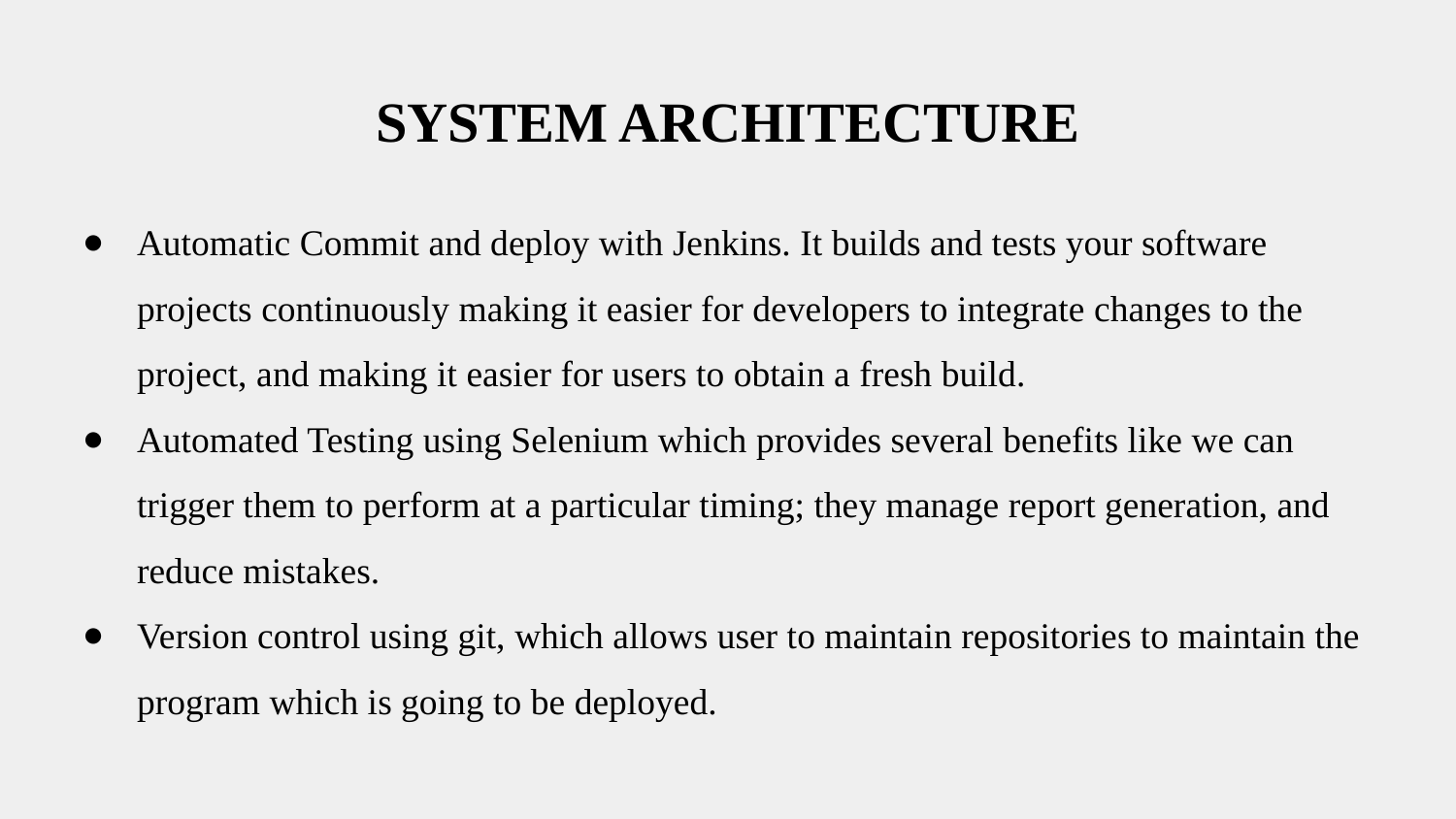

# SYSTEM ARCHITECTURE
Automatic Commit and deploy with Jenkins. It builds and tests your software projects continuously making it easier for developers to integrate changes to the project, and making it easier for users to obtain a fresh build.
Automated Testing using Selenium which provides several benefits like we can trigger them to perform at a particular timing; they manage report generation, and reduce mistakes.
Version control using git, which allows user to maintain repositories to maintain the program which is going to be deployed.